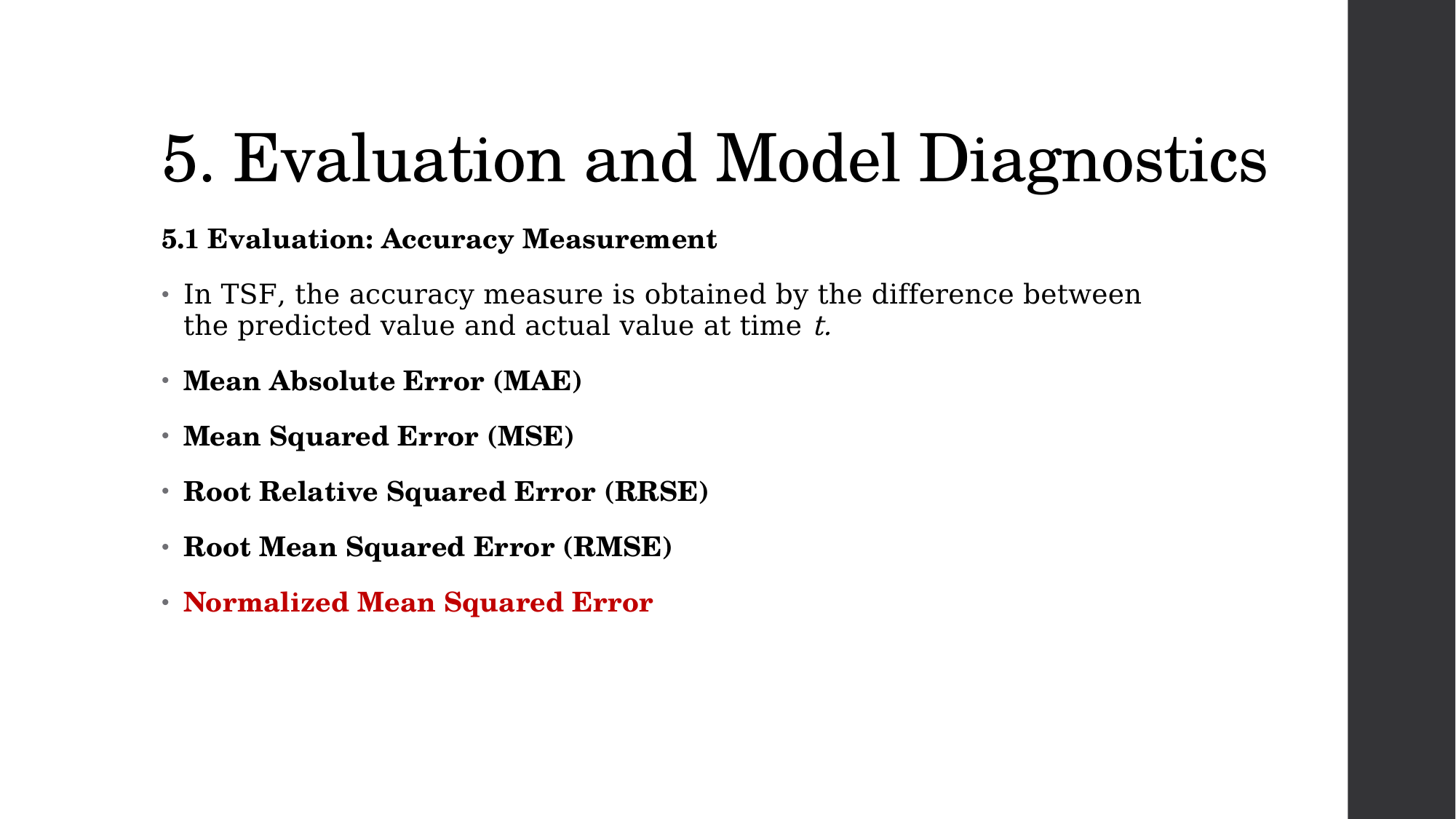

# 5. Evaluation and Model Diagnostics
5.1 Evaluation: Accuracy Measurement
In TSF, the accuracy measure is obtained by the difference between the predicted value and actual value at time t.
Mean Absolute Error (MAE)
Mean Squared Error (MSE)
Root Relative Squared Error (RRSE)
Root Mean Squared Error (RMSE)
Normalized Mean Squared Error